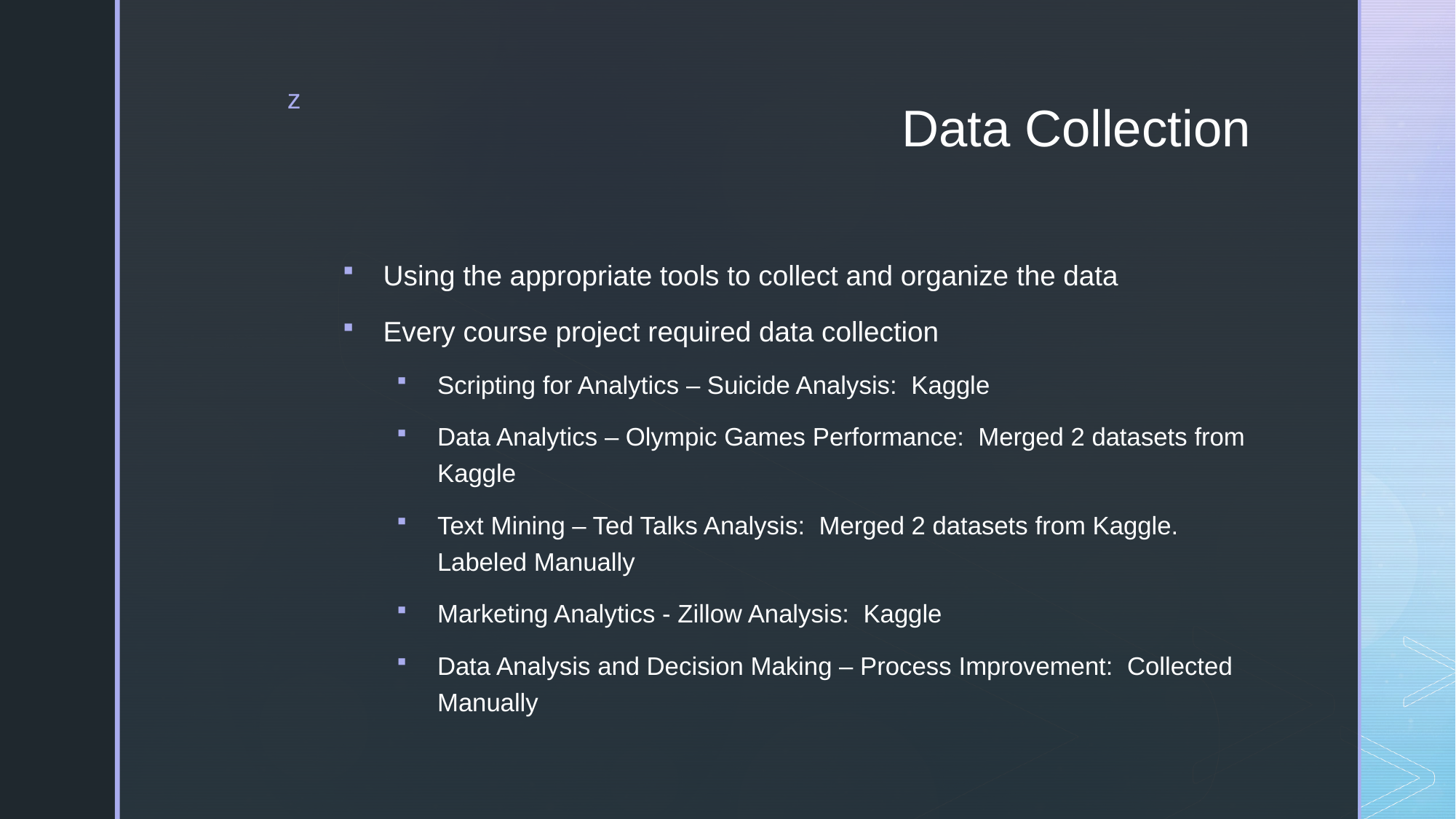

# Data Collection
Using the appropriate tools to collect and organize the data
Every course project required data collection
Scripting for Analytics – Suicide Analysis:  Kaggle
Data Analytics – Olympic Games Performance:  Merged 2 datasets from Kaggle
Text Mining – Ted Talks Analysis:  Merged 2 datasets from Kaggle.  Labeled Manually
Marketing Analytics - Zillow Analysis:  Kaggle
Data Analysis and Decision Making – Process Improvement:  Collected Manually